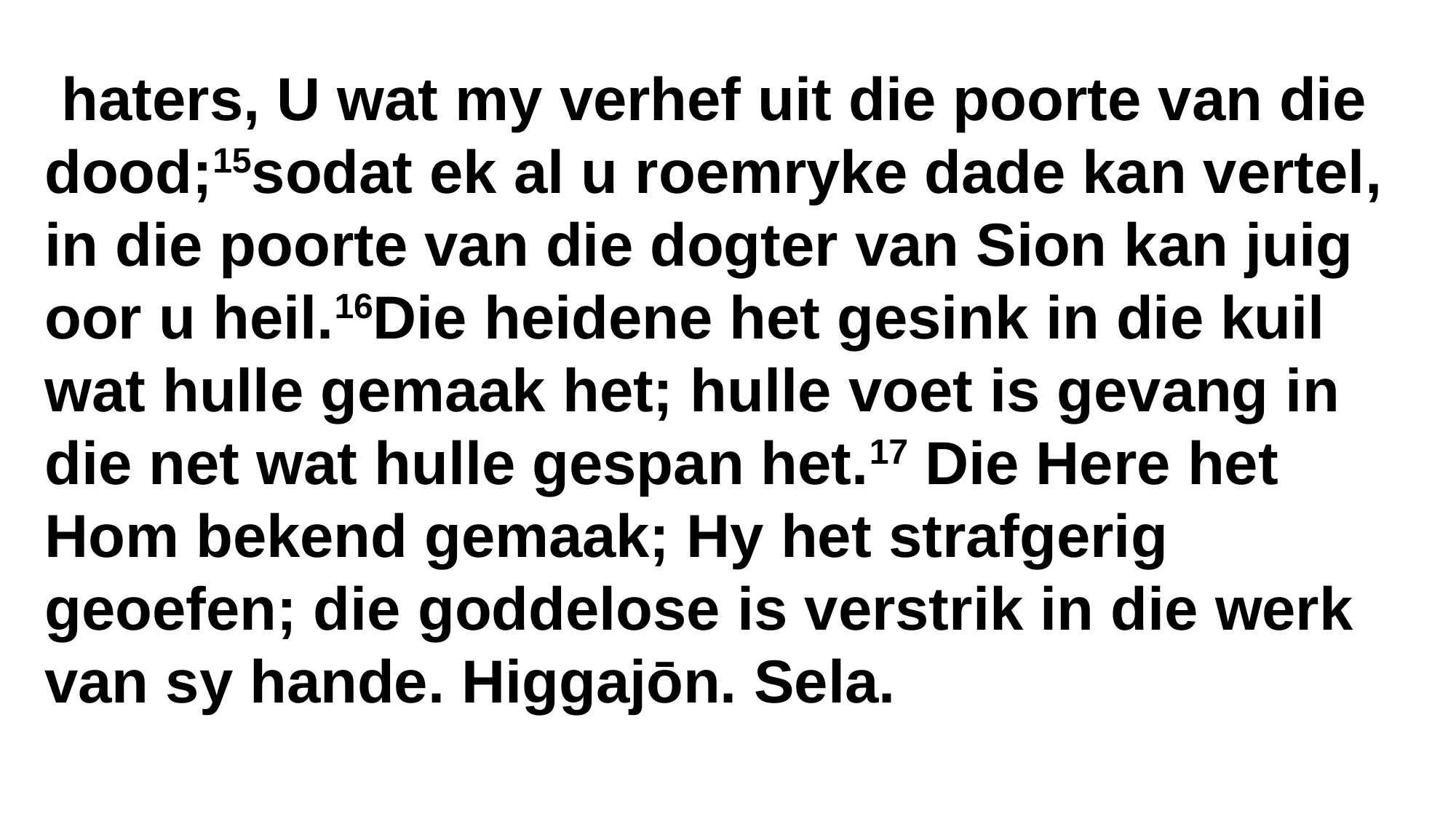

haters, U wat my verhef uit die poorte van die dood;15sodat ek al u roemryke dade kan vertel, in die poorte van die dogter van Sion kan juig oor u heil.16Die heidene het gesink in die kuil wat hulle gemaak het; hulle voet is gevang in die net wat hulle gespan het.17 Die Here het Hom bekend gemaak; Hy het strafgerig geoefen; die goddelose is verstrik in die werk van sy hande. Higgajōn. Sela.